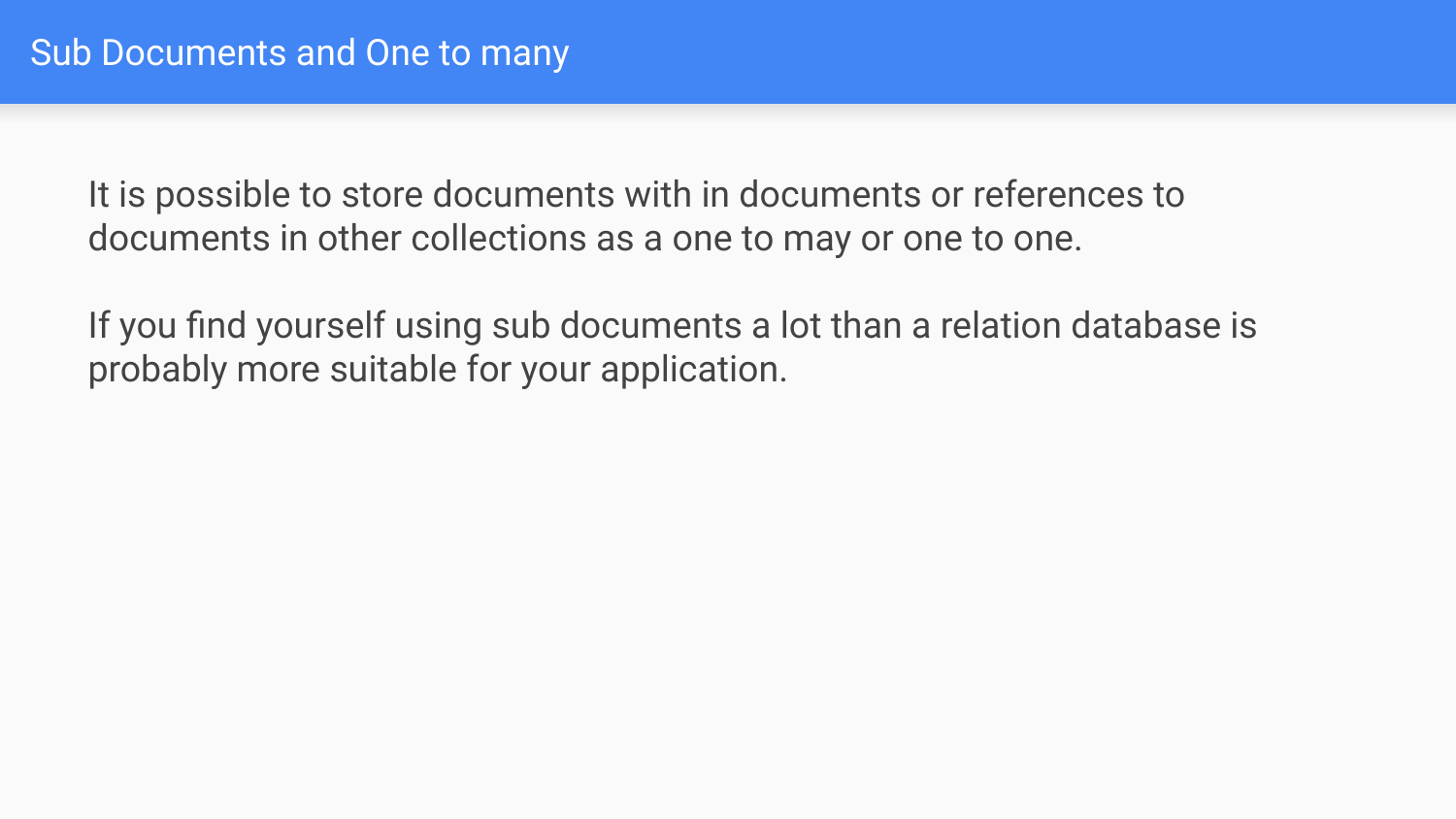

# Sub Documents and One to many
It is possible to store documents with in documents or references to documents in other collections as a one to may or one to one.

If you find yourself using sub documents a lot than a relation database is probably more suitable for your application.